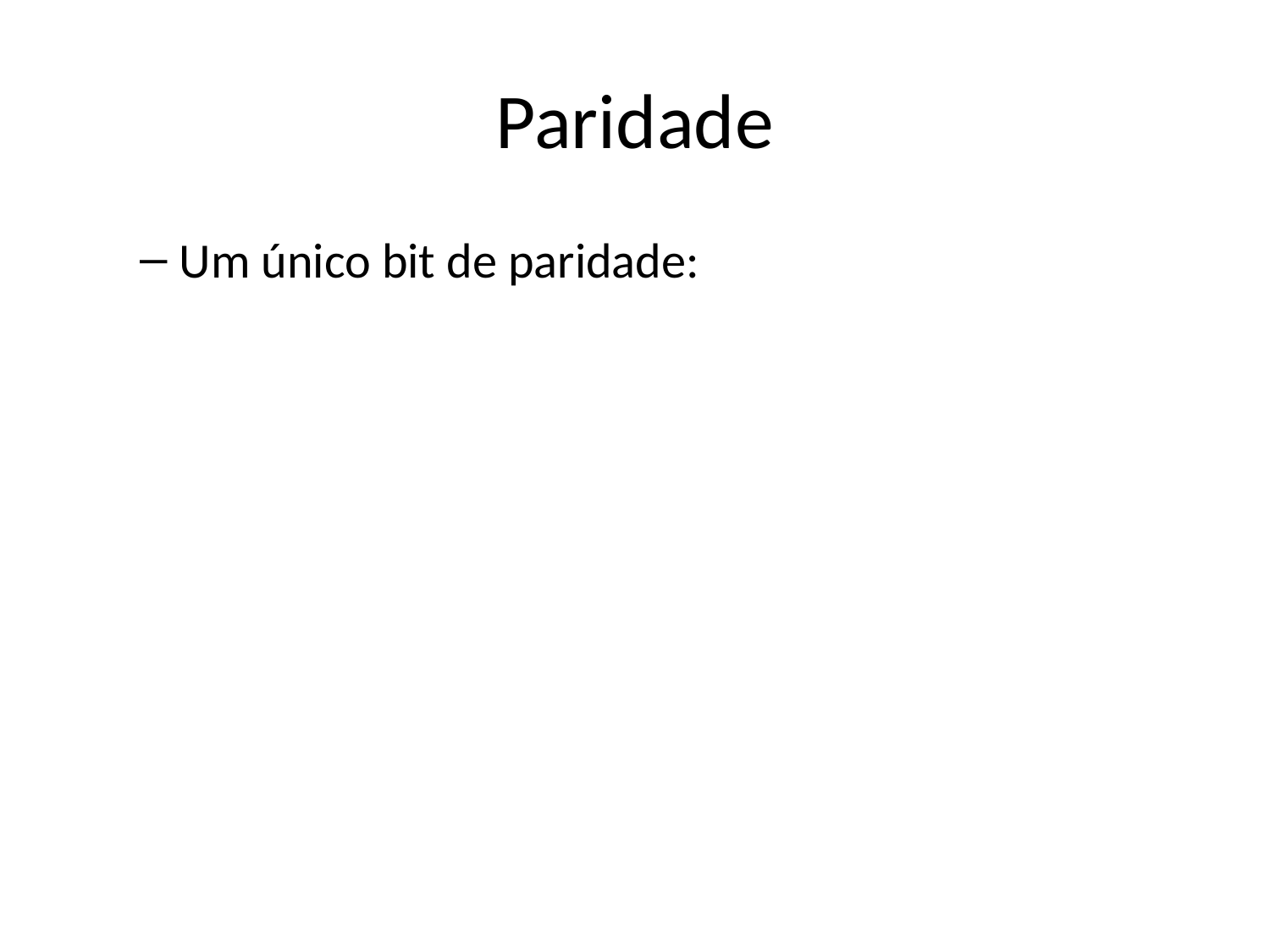

# Paridade
Um único bit de paridade: